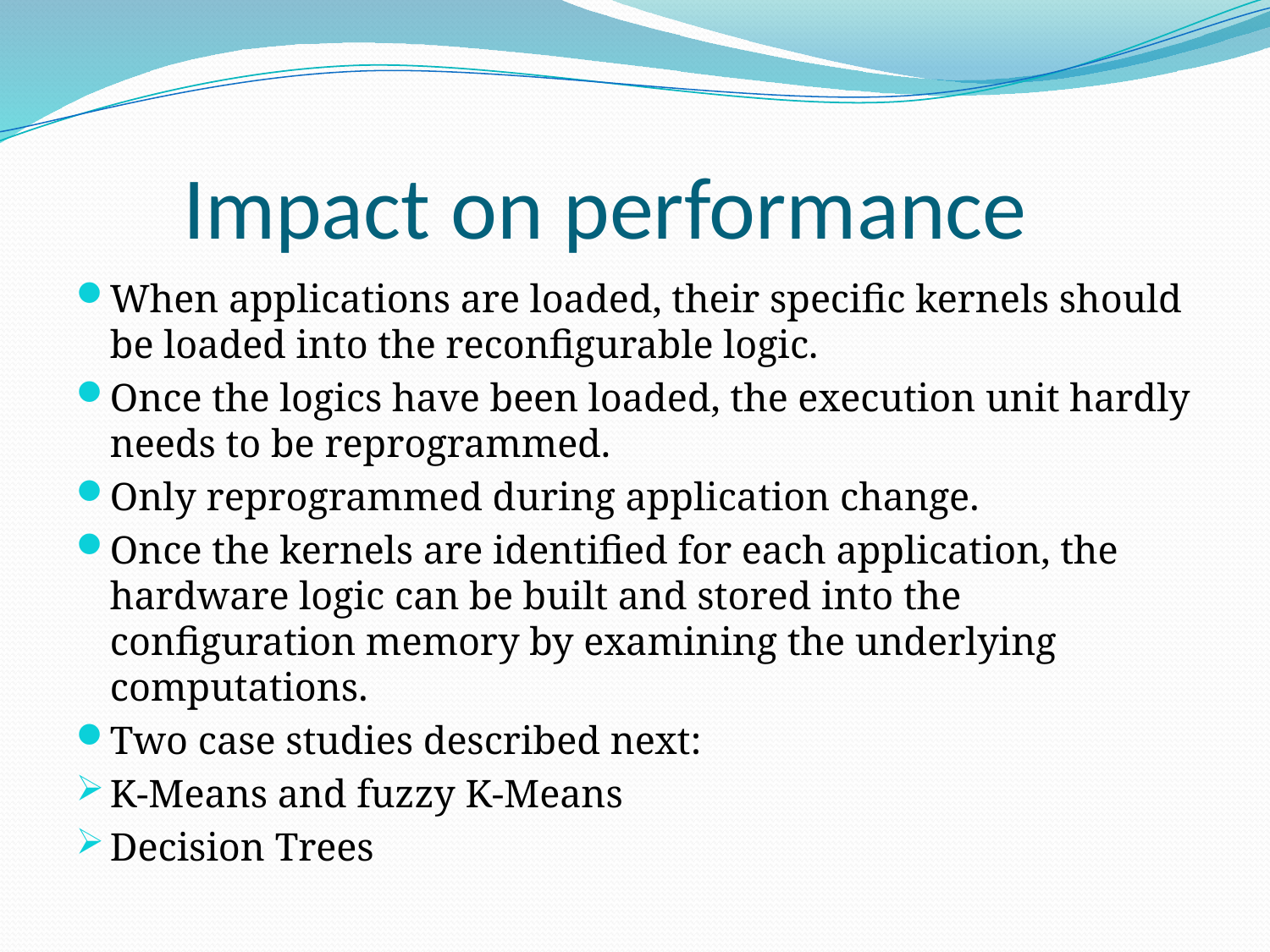

# Impact on performance
When applications are loaded, their specific kernels should be loaded into the reconfigurable logic.
Once the logics have been loaded, the execution unit hardly needs to be reprogrammed.
Only reprogrammed during application change.
Once the kernels are identified for each application, the hardware logic can be built and stored into the configuration memory by examining the underlying computations.
Two case studies described next:
K-Means and fuzzy K-Means
Decision Trees